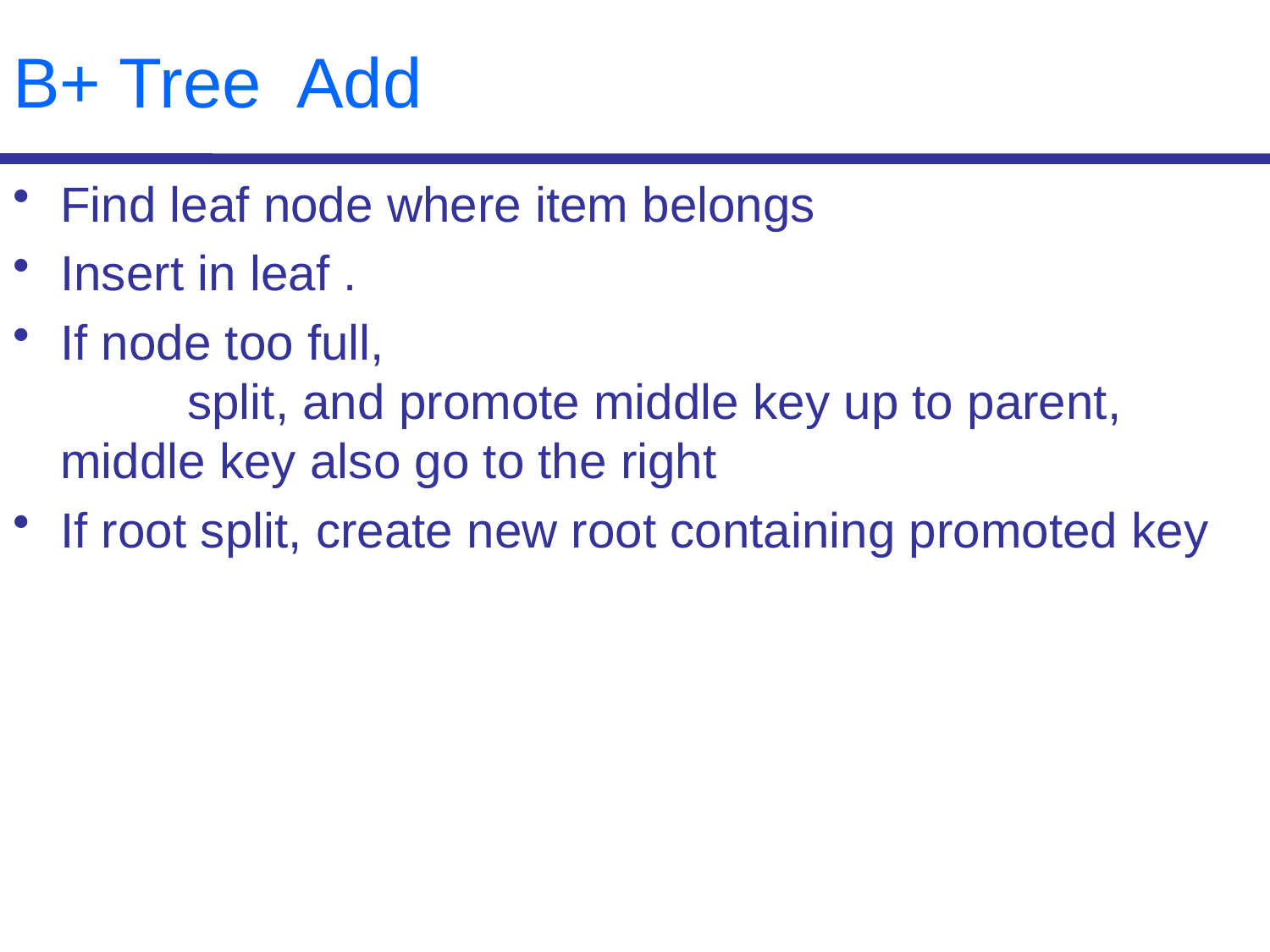

# B+ Tree  Add
Find leaf node where item belongs
Insert in leaf .
If node too full,
	split, and promote middle key up to parent, middle key also go to the right
If root split, create new root containing promoted key